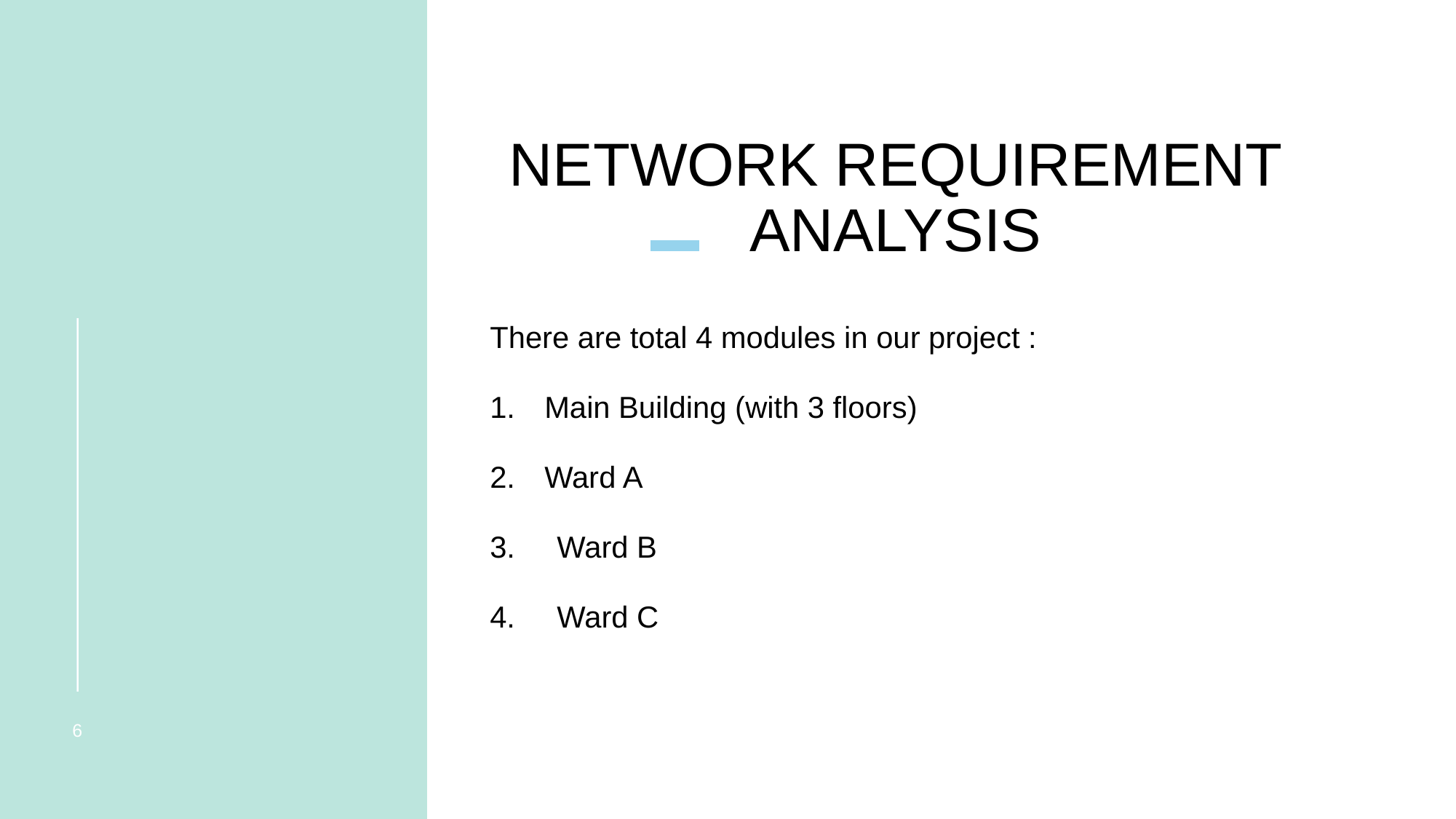

# NETWORK REQUIREMENT ANALYSIS
There are total 4 modules in our project :
Main Building (with 3 floors)
Ward A
3.     Ward B
4.     Ward C
6